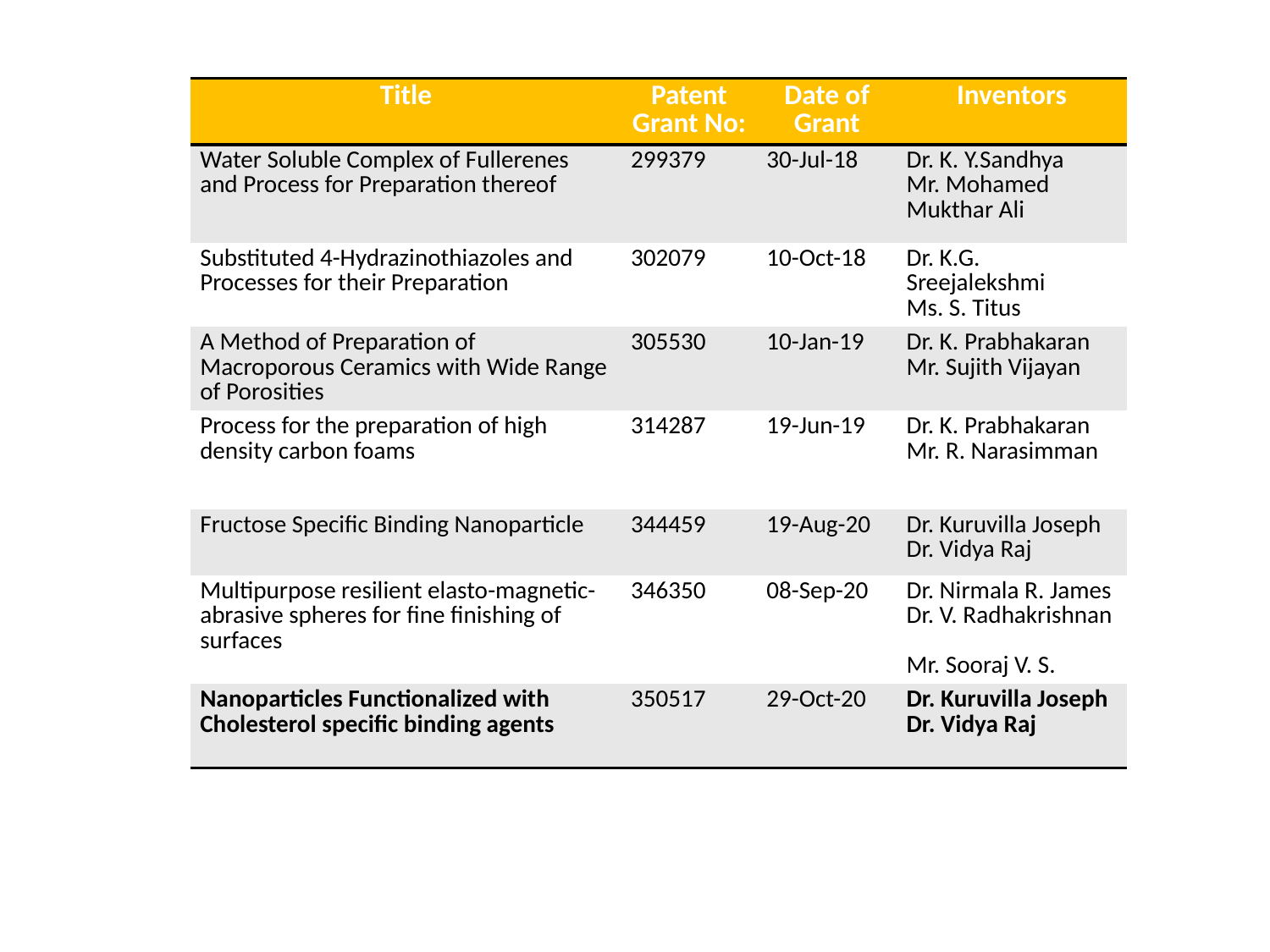

| Title | Patent Grant No: | Date of Grant | Inventors |
| --- | --- | --- | --- |
| Water Soluble Complex of Fullerenes and Process for Preparation thereof | 299379 | 30-Jul-18 | Dr. K. Y.Sandhya Mr. Mohamed Mukthar Ali |
| Substituted 4-Hydrazinothiazoles and Processes for their Preparation | 302079 | 10-Oct-18 | Dr. K.G. Sreejalekshmi Ms. S. Titus |
| A Method of Preparation of Macroporous Ceramics with Wide Range of Porosities | 305530 | 10-Jan-19 | Dr. K. Prabhakaran Mr. Sujith Vijayan |
| Process for the preparation of high density carbon foams | 314287 | 19-Jun-19 | Dr. K. Prabhakaran Mr. R. Narasimman |
| Fructose Specific Binding Nanoparticle | 344459 | 19-Aug-20 | Dr. Kuruvilla Joseph Dr. Vidya Raj |
| Multipurpose resilient elasto-magnetic-abrasive spheres for fine finishing of surfaces | 346350 | 08-Sep-20 | Dr. Nirmala R. James Dr. V. Radhakrishnan Mr. Sooraj V. S. |
| Nanoparticles Functionalized with Cholesterol specific binding agents | 350517 | 29-Oct-20 | Dr. Kuruvilla Joseph Dr. Vidya Raj |